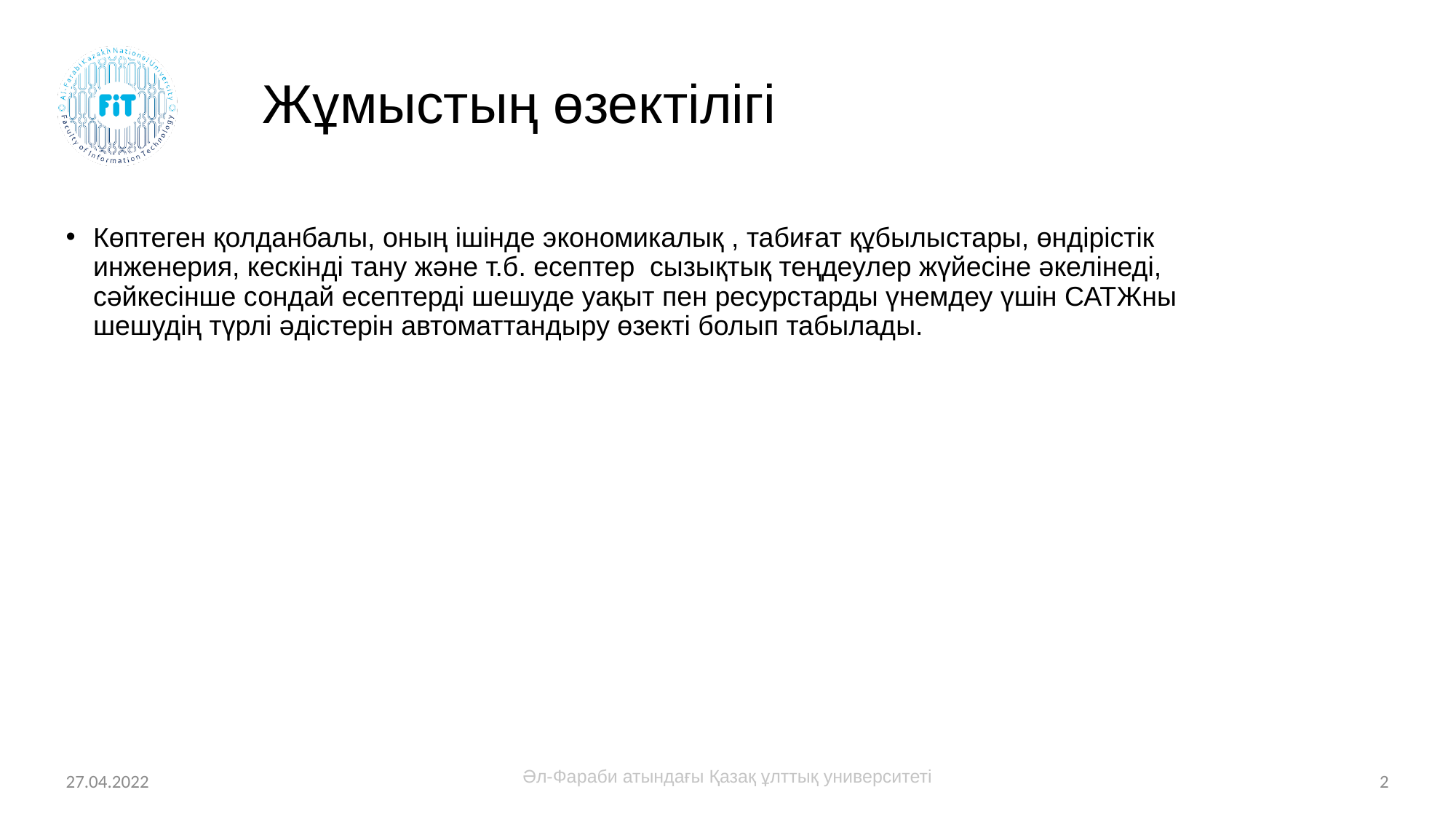

# Жұмыстың өзектілігі
Көптеген қолданбалы, оның ішінде экономикалық , табиғат құбылыстары, өндірістік инженерия, кескінді тану және т.б. есептер  сызықтық теңдеулер жүйесіне әкелінеді, сәйкесінше сондай есептерді шешуде уақыт пен ресурстарды үнемдеу үшін САТЖны шешудің түрлі әдістерін автоматтандыру өзекті болып табылады.
27.04.2022
Әл-Фараби атындағы Қазақ ұлттық университеті
2